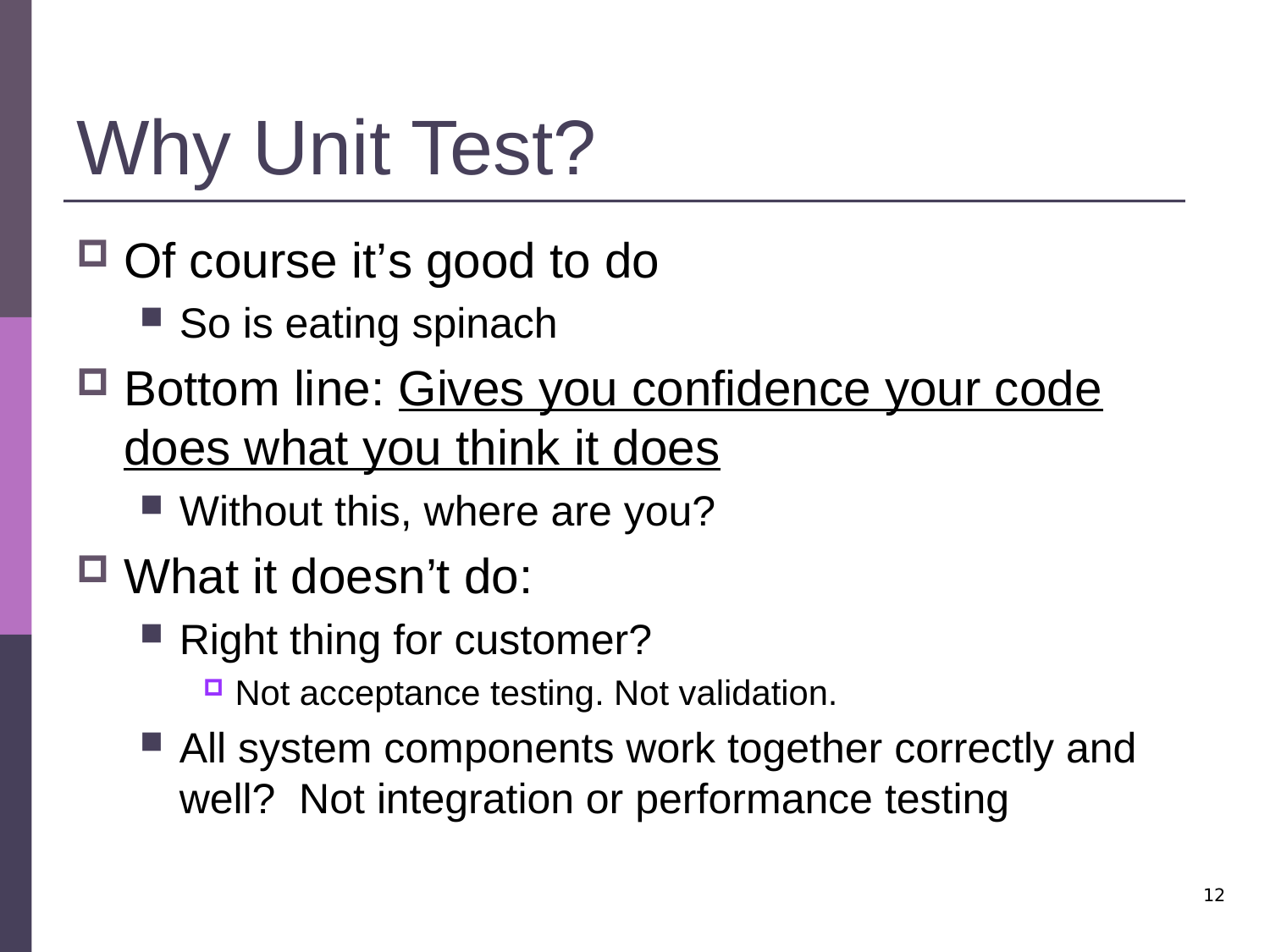

# Why Unit Test?
Of course it’s good to do
So is eating spinach
Bottom line: Gives you confidence your code does what you think it does
Without this, where are you?
What it doesn’t do:
Right thing for customer?
Not acceptance testing. Not validation.
All system components work together correctly and well?  Not integration or performance testing
12